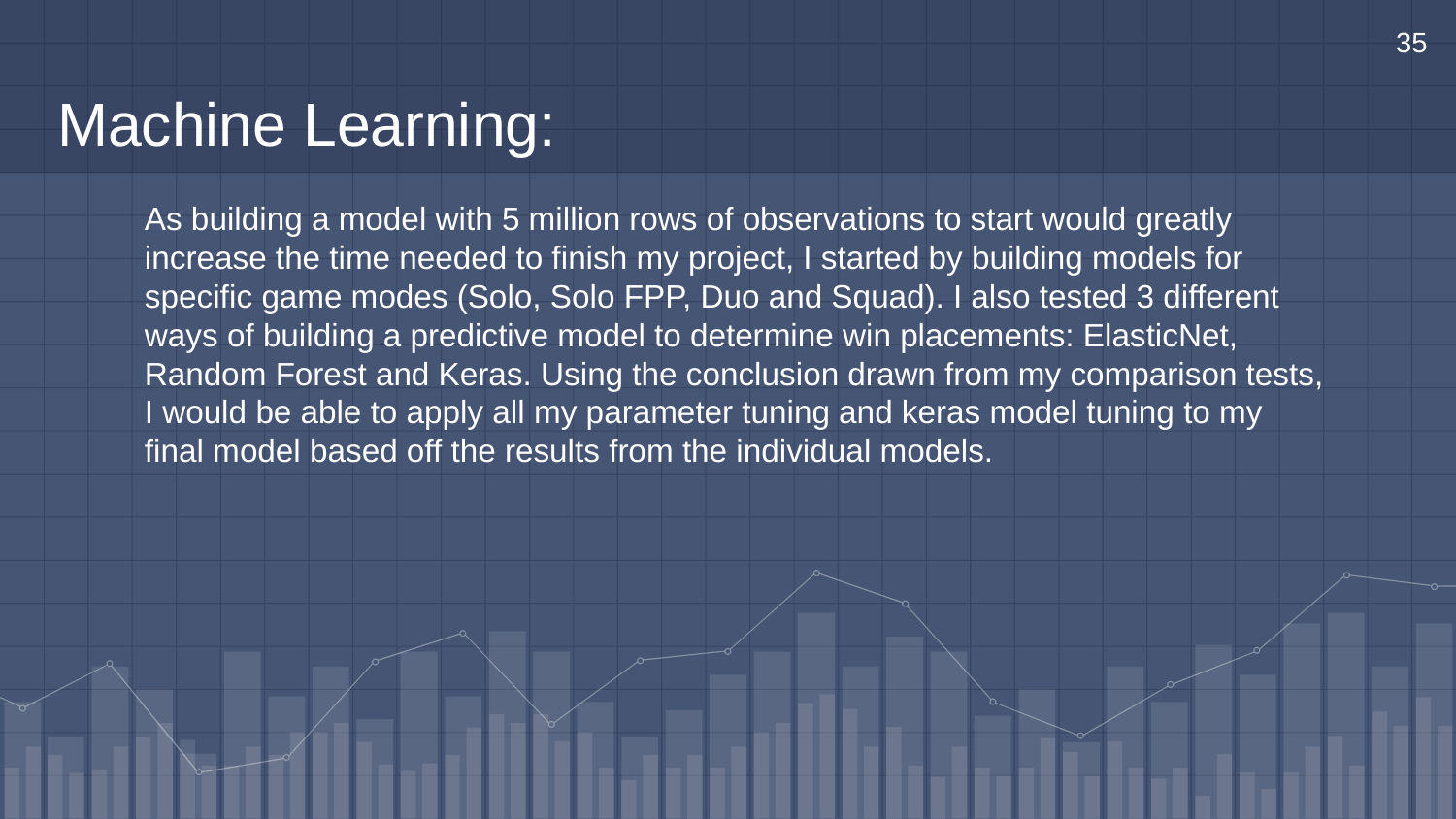

35
# Machine Learning:
As building a model with 5 million rows of observations to start would greatly increase the time needed to finish my project, I started by building models for specific game modes (Solo, Solo FPP, Duo and Squad). I also tested 3 different ways of building a predictive model to determine win placements: ElasticNet, Random Forest and Keras. Using the conclusion drawn from my comparison tests, I would be able to apply all my parameter tuning and keras model tuning to my final model based off the results from the individual models.